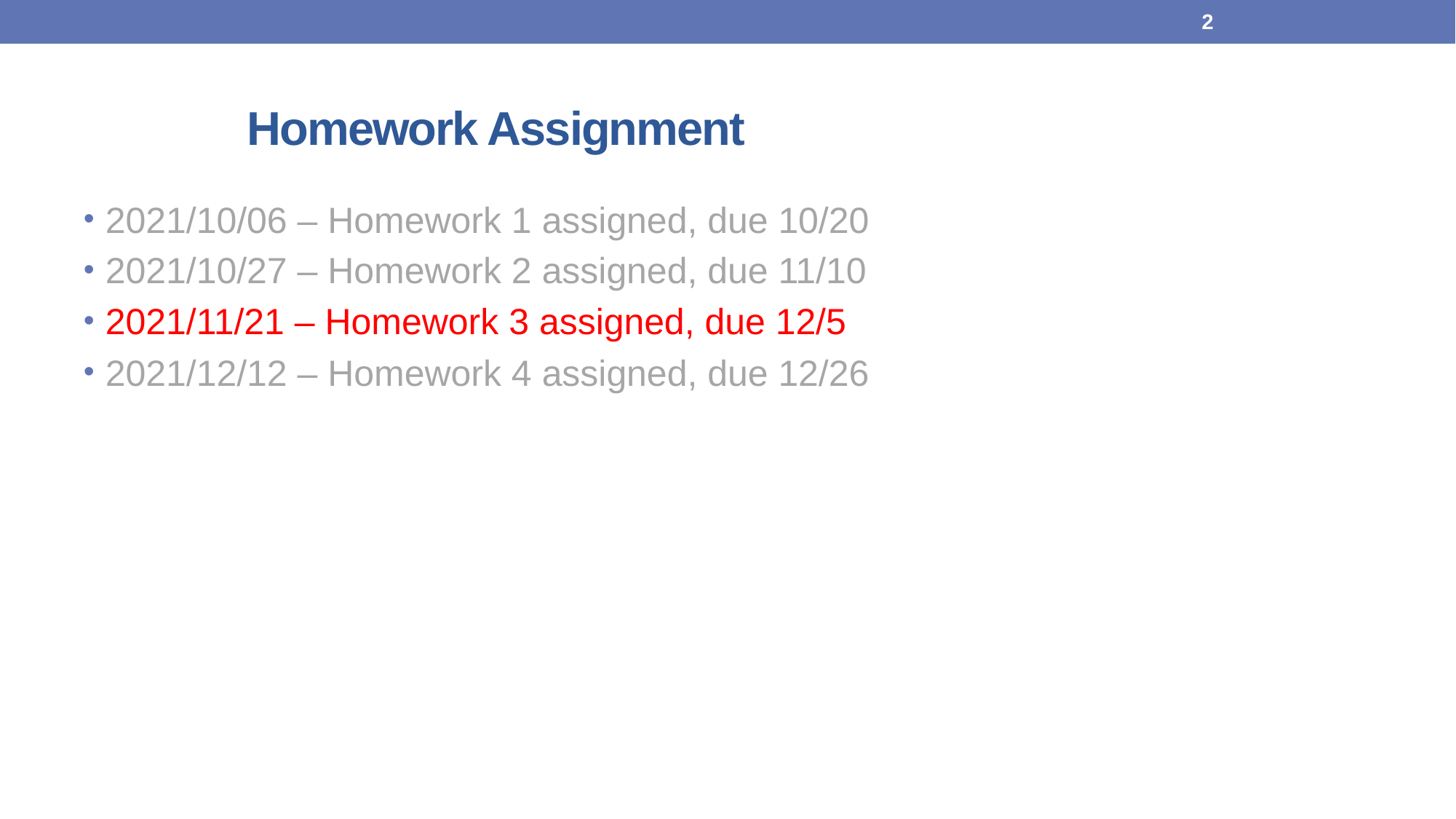

2
# Homework Assignment
2021/10/06 – Homework 1 assigned, due 10/20
2021/10/27 – Homework 2 assigned, due 11/10
2021/11/21 – Homework 3 assigned, due 12/5
2021/12/12 – Homework 4 assigned, due 12/26